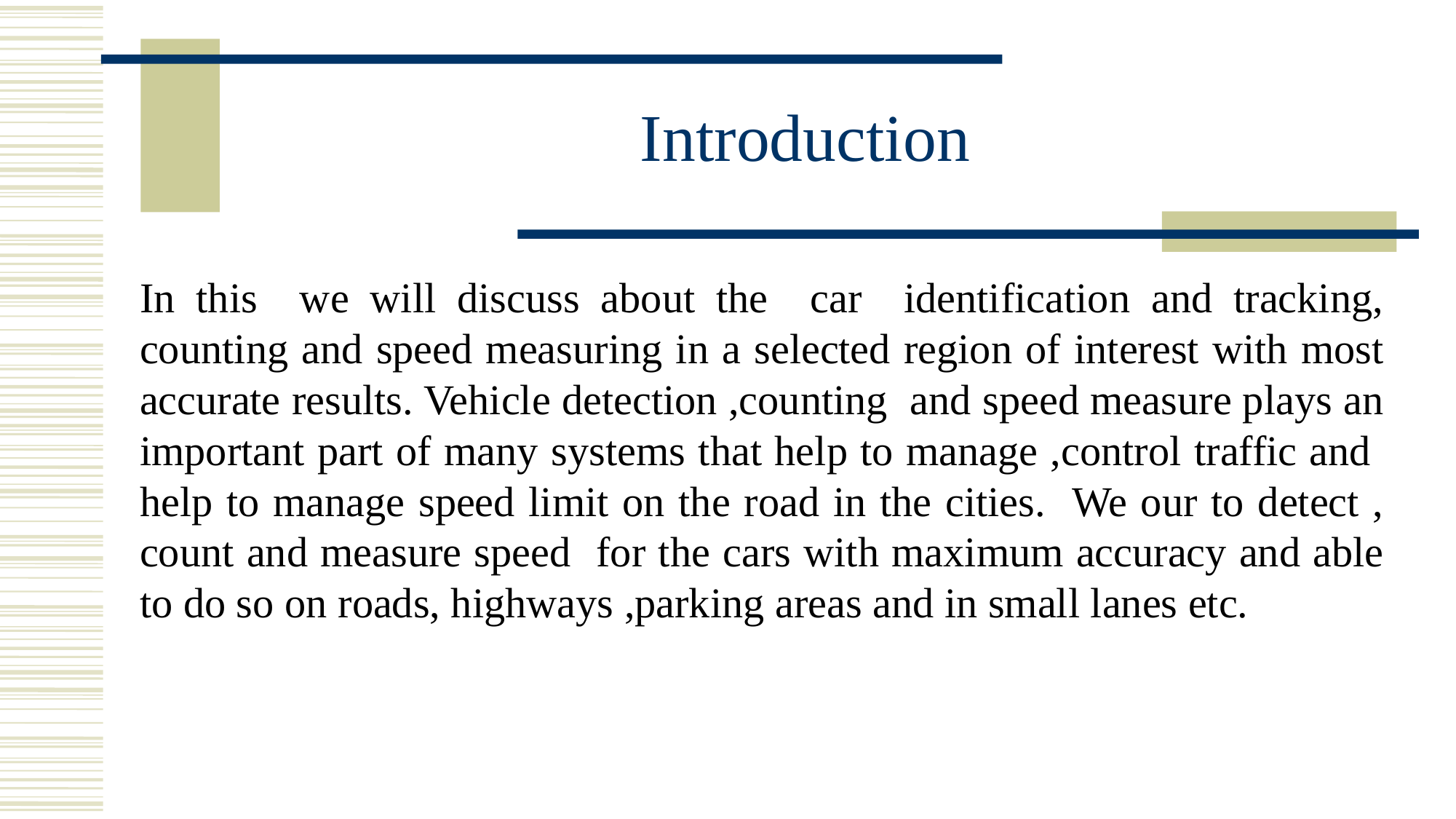

# Introduction
In this  we will discuss about the  car  identification and tracking, counting and speed measuring in a selected region of interest with most accurate results. Vehicle detection ,counting  and speed measure plays an important part of many systems that help to manage ,control traffic and  help to manage speed limit on the road in the cities.  We our to detect , count and measure speed  for the cars with maximum accuracy and able to do so on roads, highways ,parking areas and in small lanes etc.